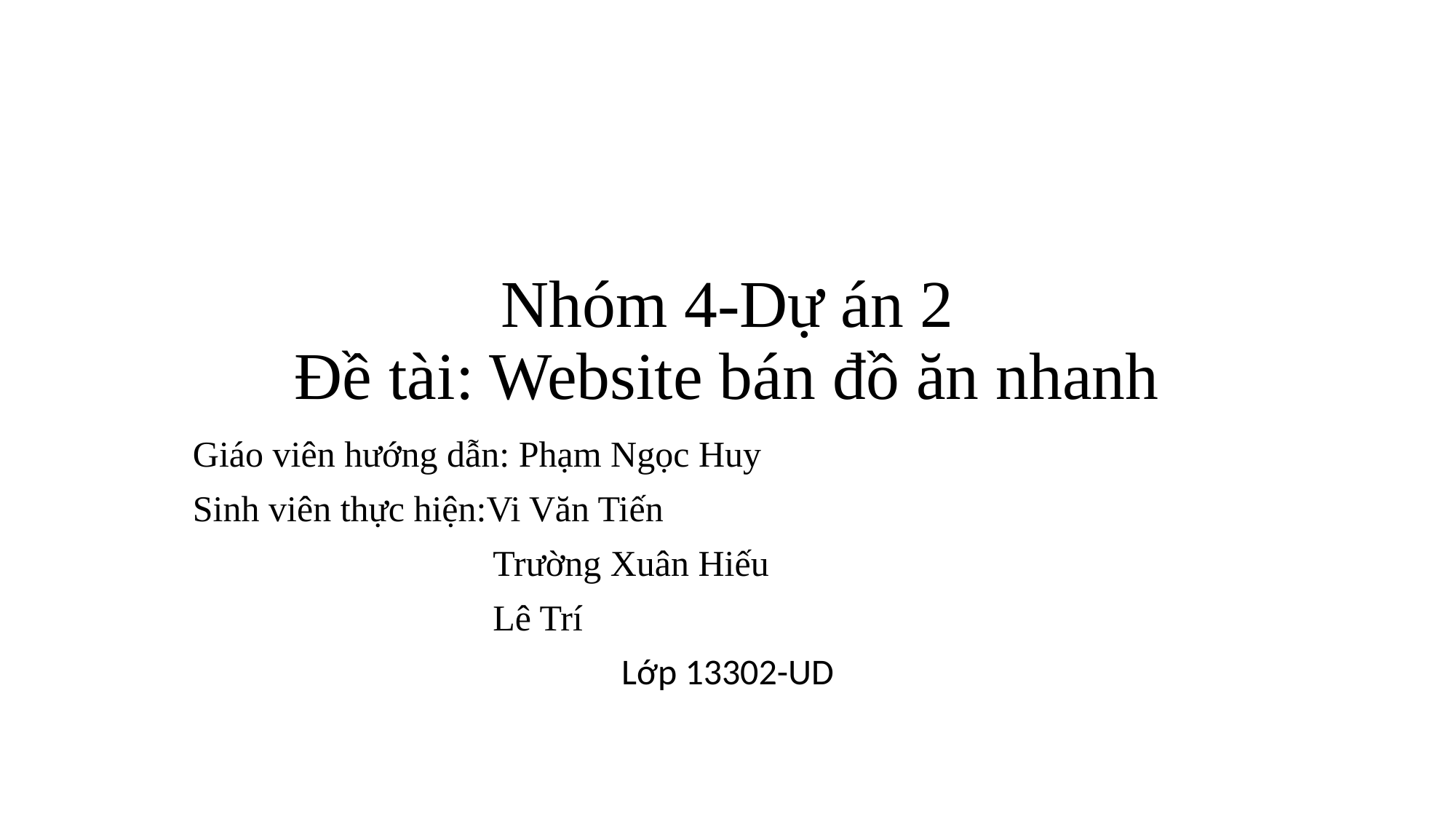

# Nhóm 4-Dự án 2 Đề tài: Website bán đồ ăn nhanh
Giáo viên hướng dẫn: Phạm Ngọc Huy
Sinh viên thực hiện:Vi Văn Tiến
                                 Trường Xuân Hiếu
                                 Lê Trí
Lớp 13302-UD